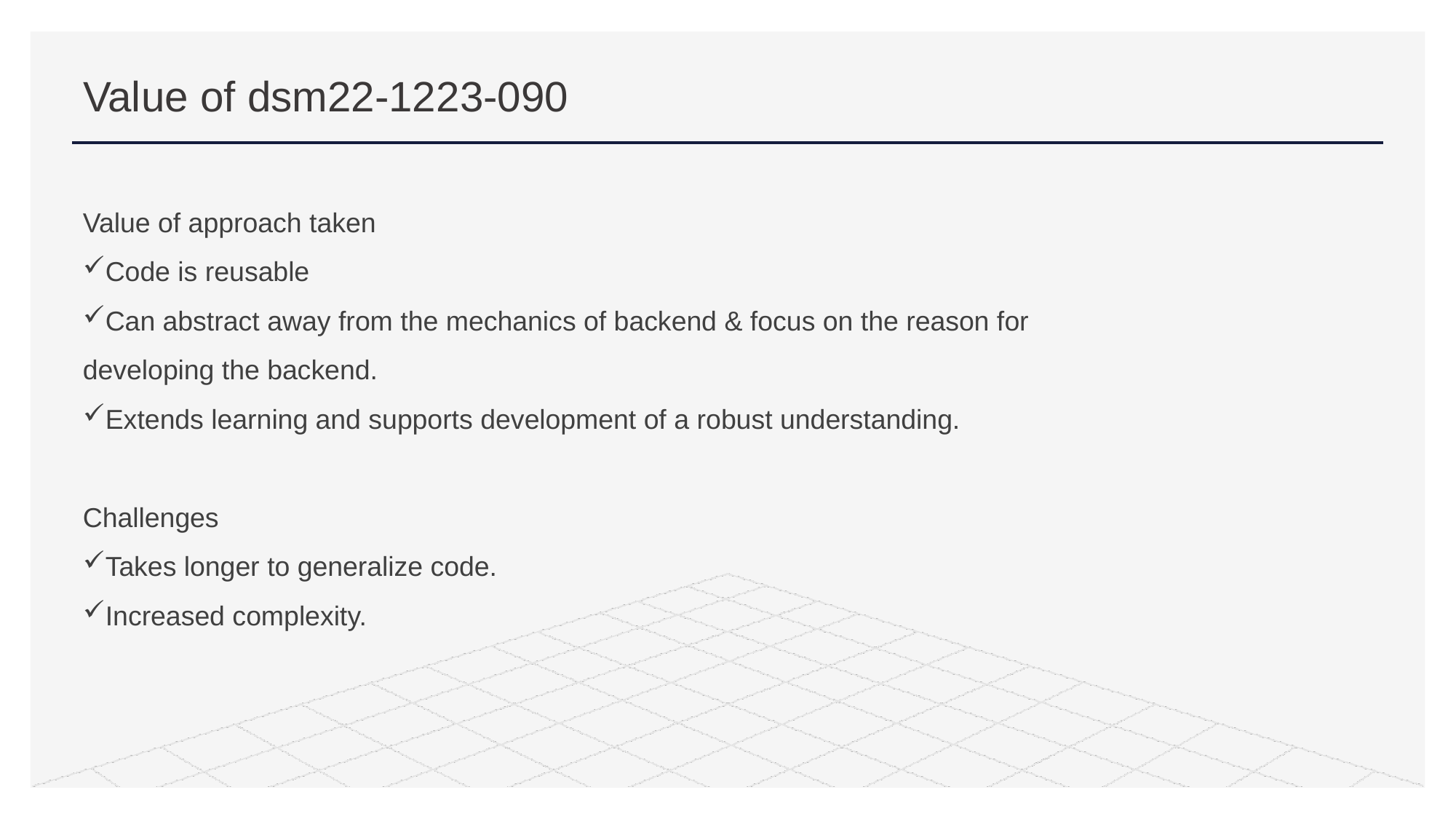

# Value of dsm22-1223-090
Value of approach taken
Code is reusable
Can abstract away from the mechanics of backend & focus on the reason for developing the backend.
Extends learning and supports development of a robust understanding.

Challenges
Takes longer to generalize code.
Increased complexity.